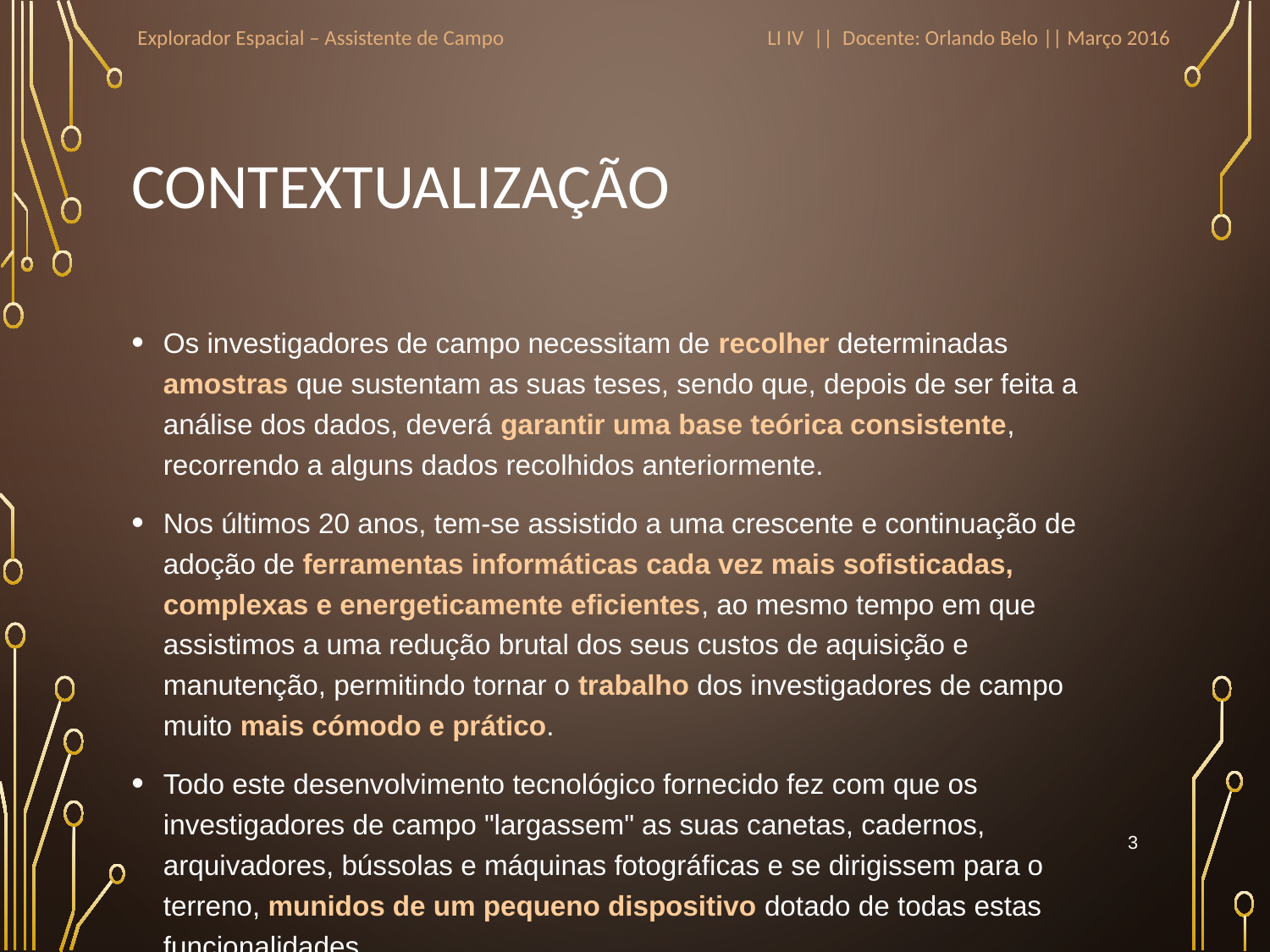

Explorador Espacial – Assistente de Campo
LI IV  ||  Docente: Orlando Belo || Março 2016
# Contextualização
Os investigadores de campo necessitam de recolher determinadas amostras que sustentam as suas teses, sendo que, depois de ser feita a análise dos dados, deverá garantir uma base teórica consistente, recorrendo a alguns dados recolhidos anteriormente.
Nos últimos 20 anos, tem-se assistido a uma crescente e continuação de adoção de ferramentas informáticas cada vez mais sofisticadas, complexas e energeticamente eficientes, ao mesmo tempo em que assistimos a uma redução brutal dos seus custos de aquisição e manutenção, permitindo tornar o trabalho dos investigadores de campo muito mais cómodo e prático.
Todo este desenvolvimento tecnológico fornecido fez com que os investigadores de campo "largassem" as suas canetas, cadernos, arquivadores, bússolas e máquinas fotográficas e se dirigissem para o terreno, munidos de um pequeno dispositivo dotado de todas estas funcionalidades.
3